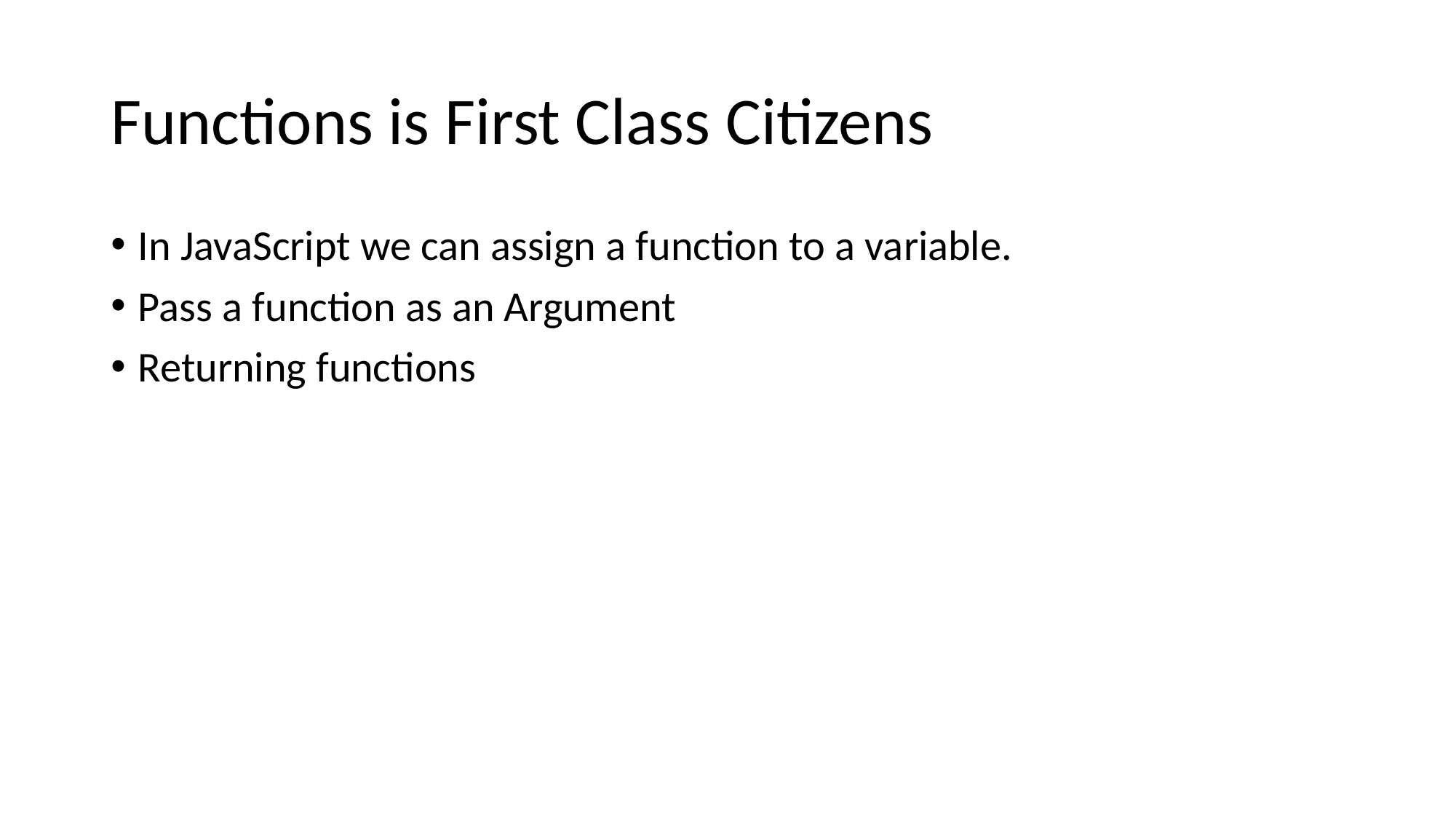

# Functions is First Class Citizens
In JavaScript we can assign a function to a variable.
Pass a function as an Argument
Returning functions